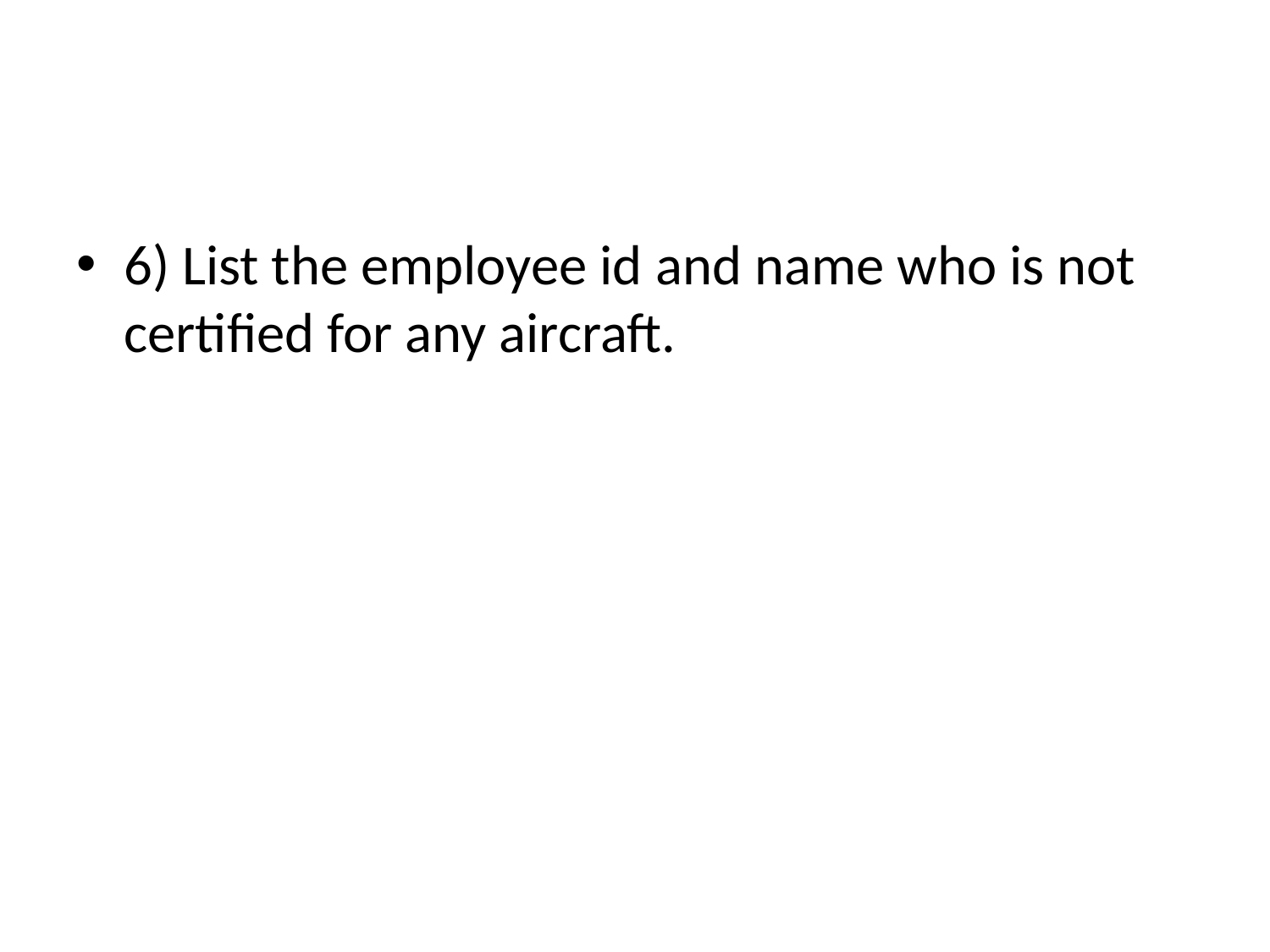

#
6) List the employee id and name who is not certified for any aircraft.